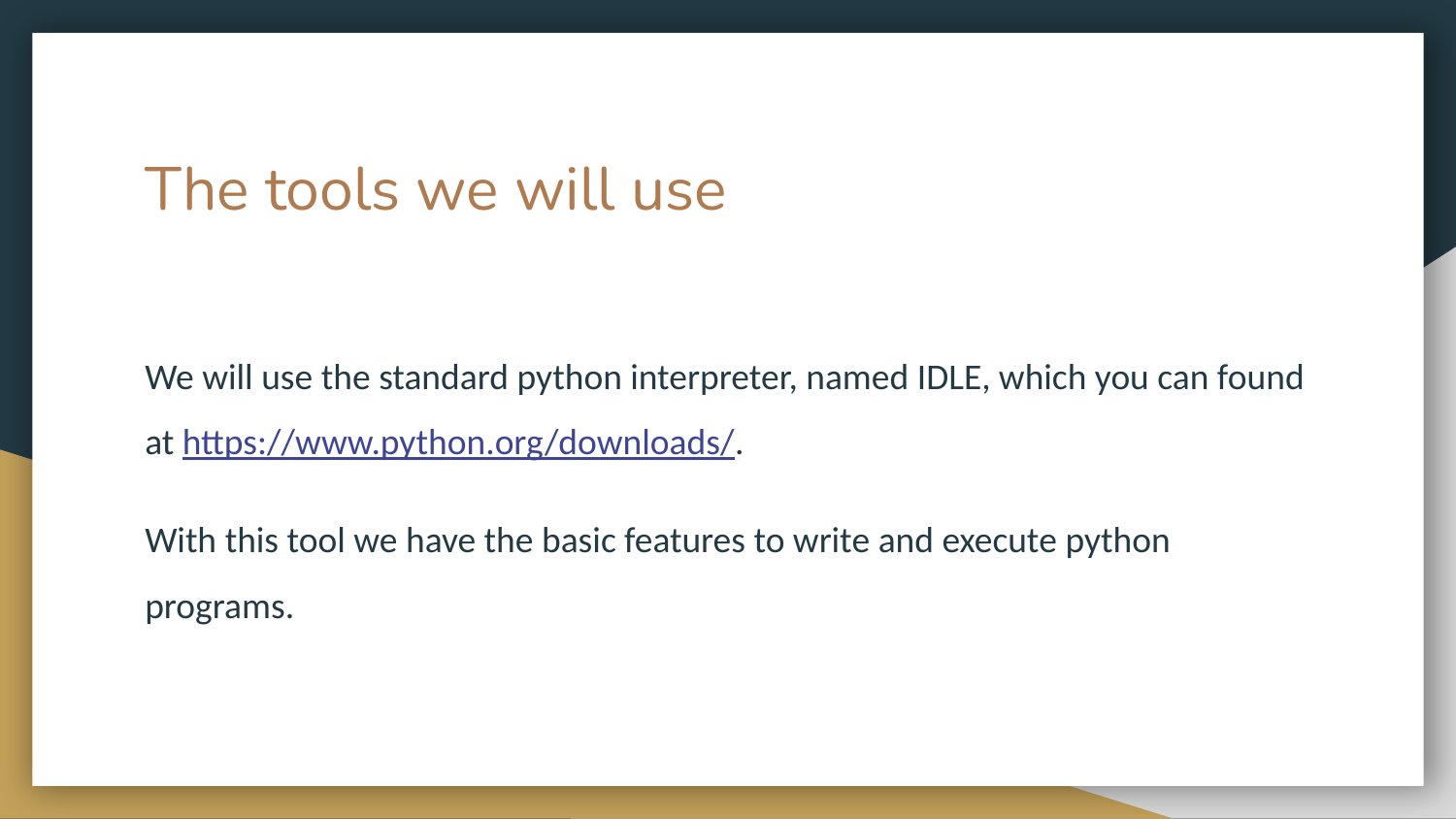

# The tools we will use
We will use the standard python interpreter, named IDLE, which you can found at https://www.python.org/downloads/.
With this tool we have the basic features to write and execute python programs.